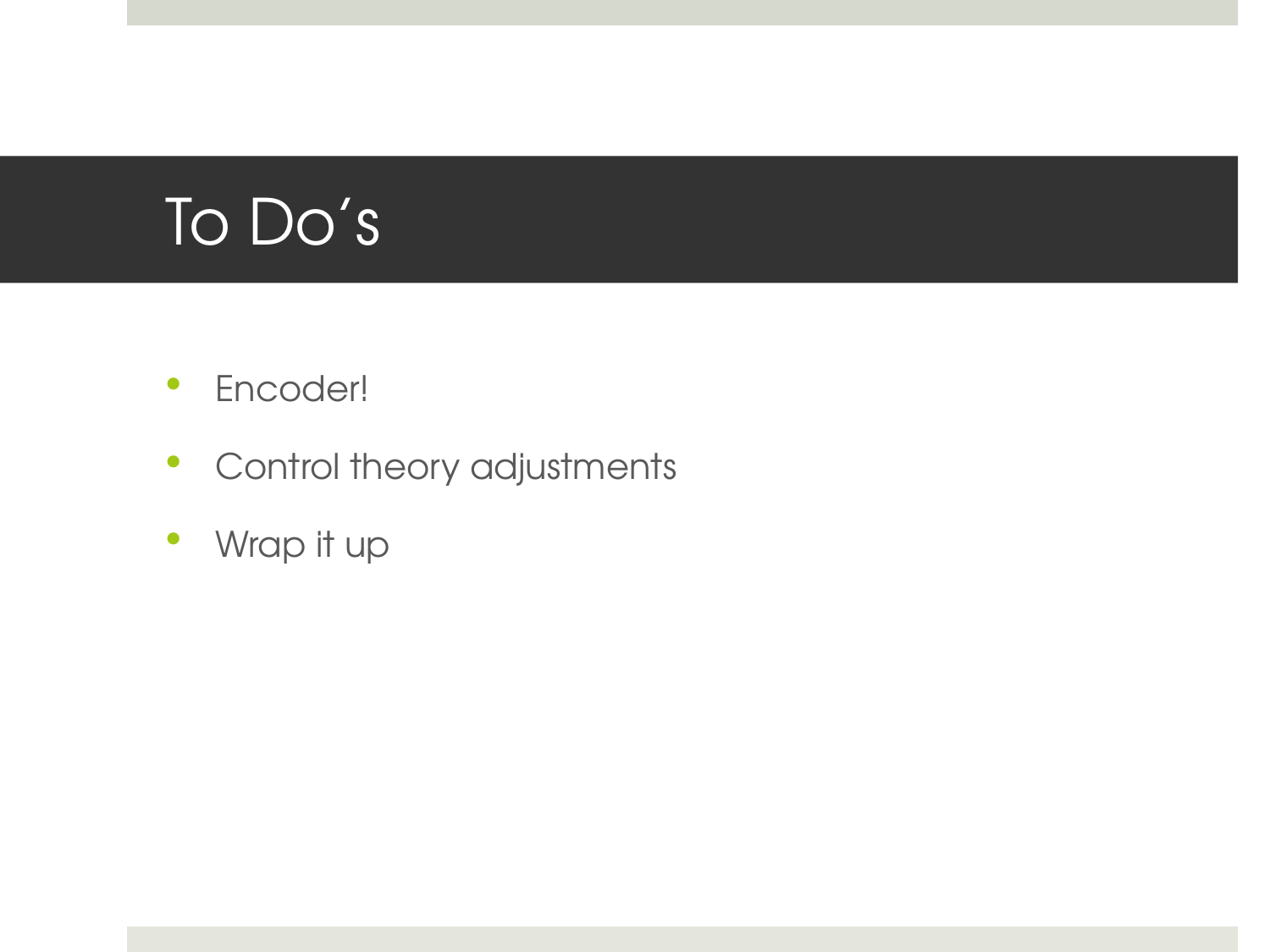

# To Do’s
Encoder!
Control theory adjustments
Wrap it up